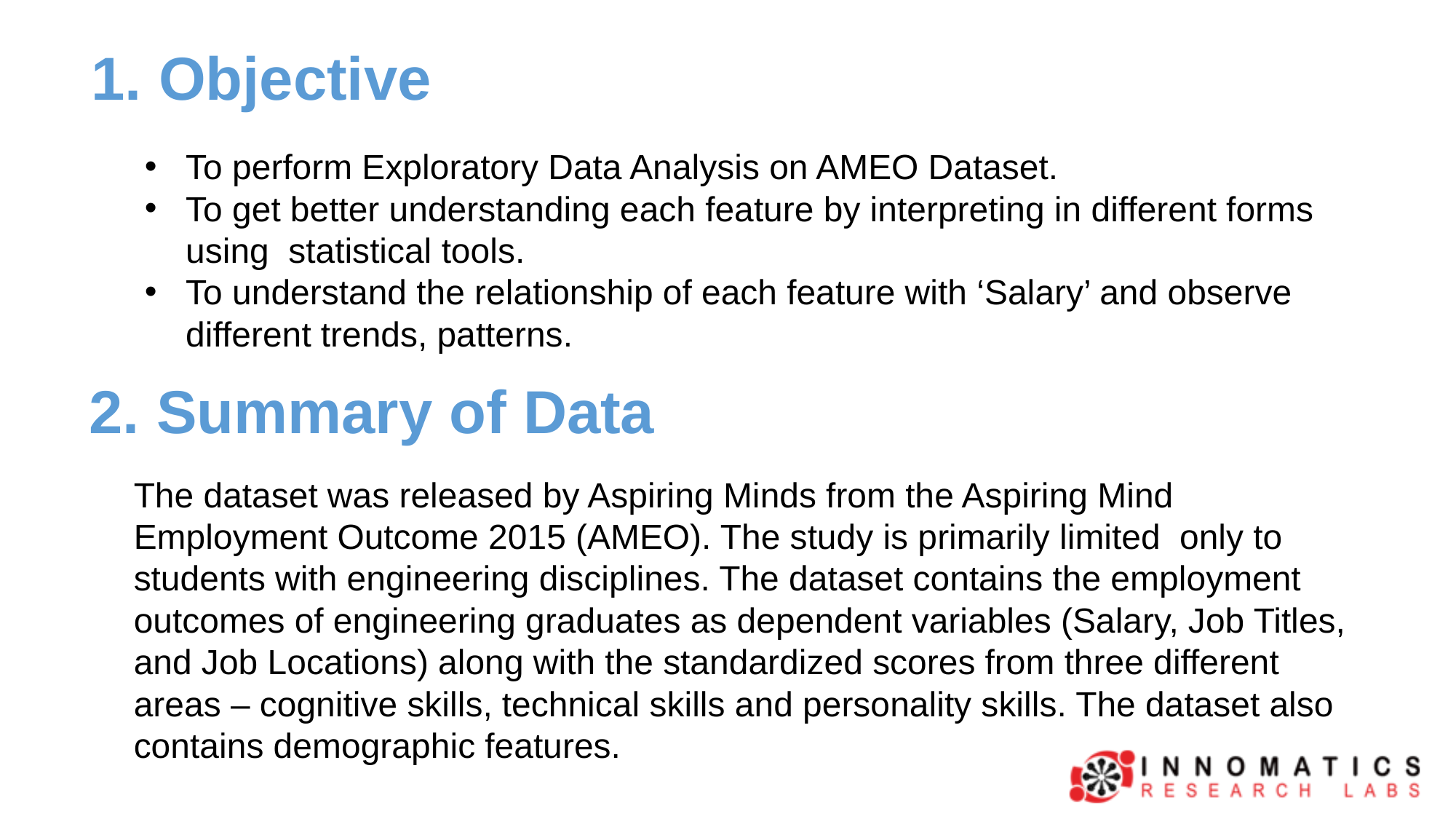

1. Objective
To perform Exploratory Data Analysis on AMEO Dataset.
To get better understanding each feature by interpreting in different forms using  statistical tools.
To understand the relationship of each feature with ‘Salary’ and observe different trends, patterns.
2. Summary of Data
The dataset was released by Aspiring Minds from the Aspiring Mind Employment Outcome 2015 (AMEO). The study is primarily limited  only to students with engineering disciplines. The dataset contains the employment outcomes of engineering graduates as dependent variables (Salary, Job Titles, and Job Locations) along with the standardized scores from three different areas – cognitive skills, technical skills and personality skills. The dataset also contains demographic features.